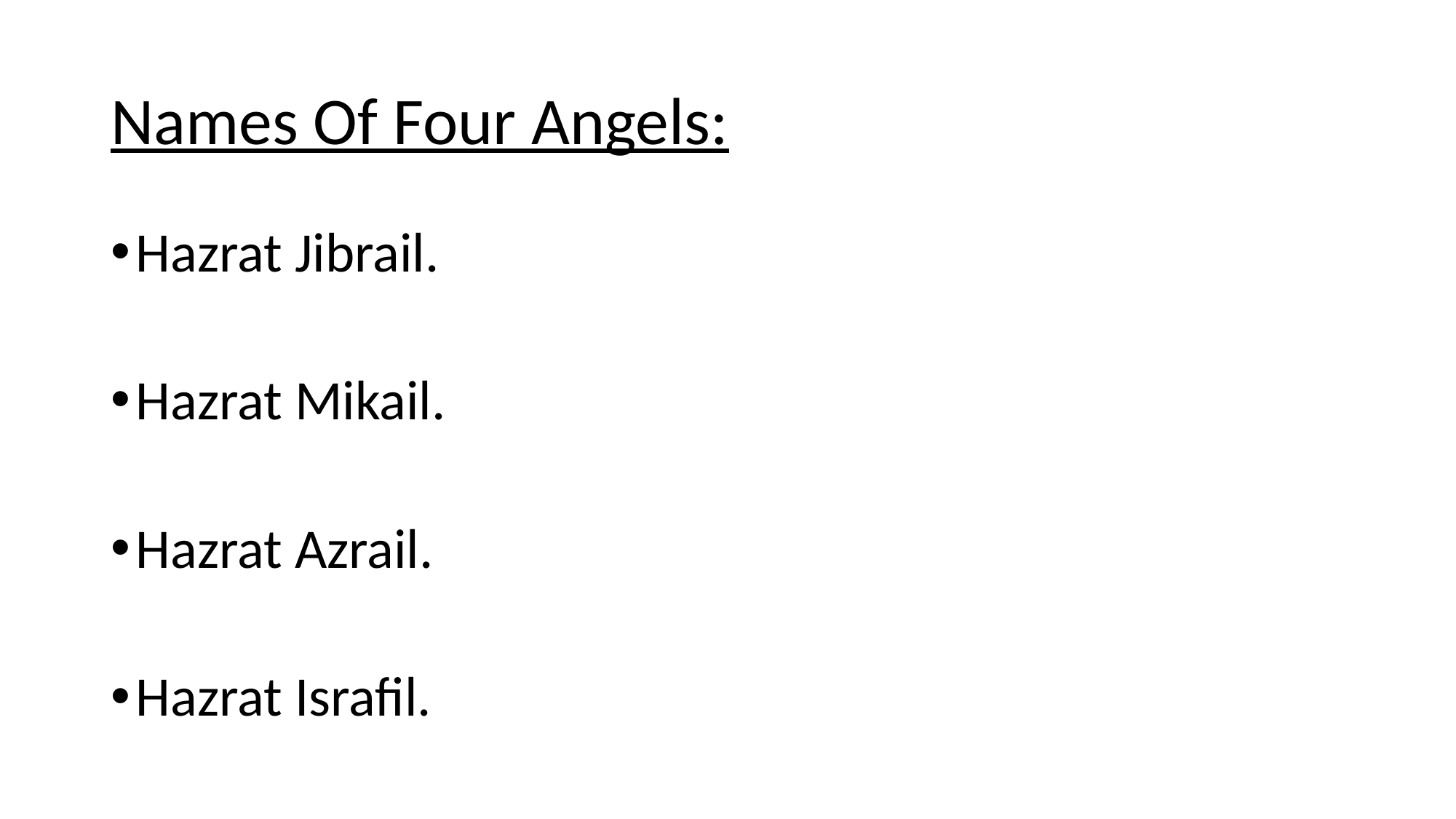

# Names Of Four Angels:
Hazrat Jibrail.

Hazrat Mikail.

Hazrat Azrail.

Hazrat Israfil.